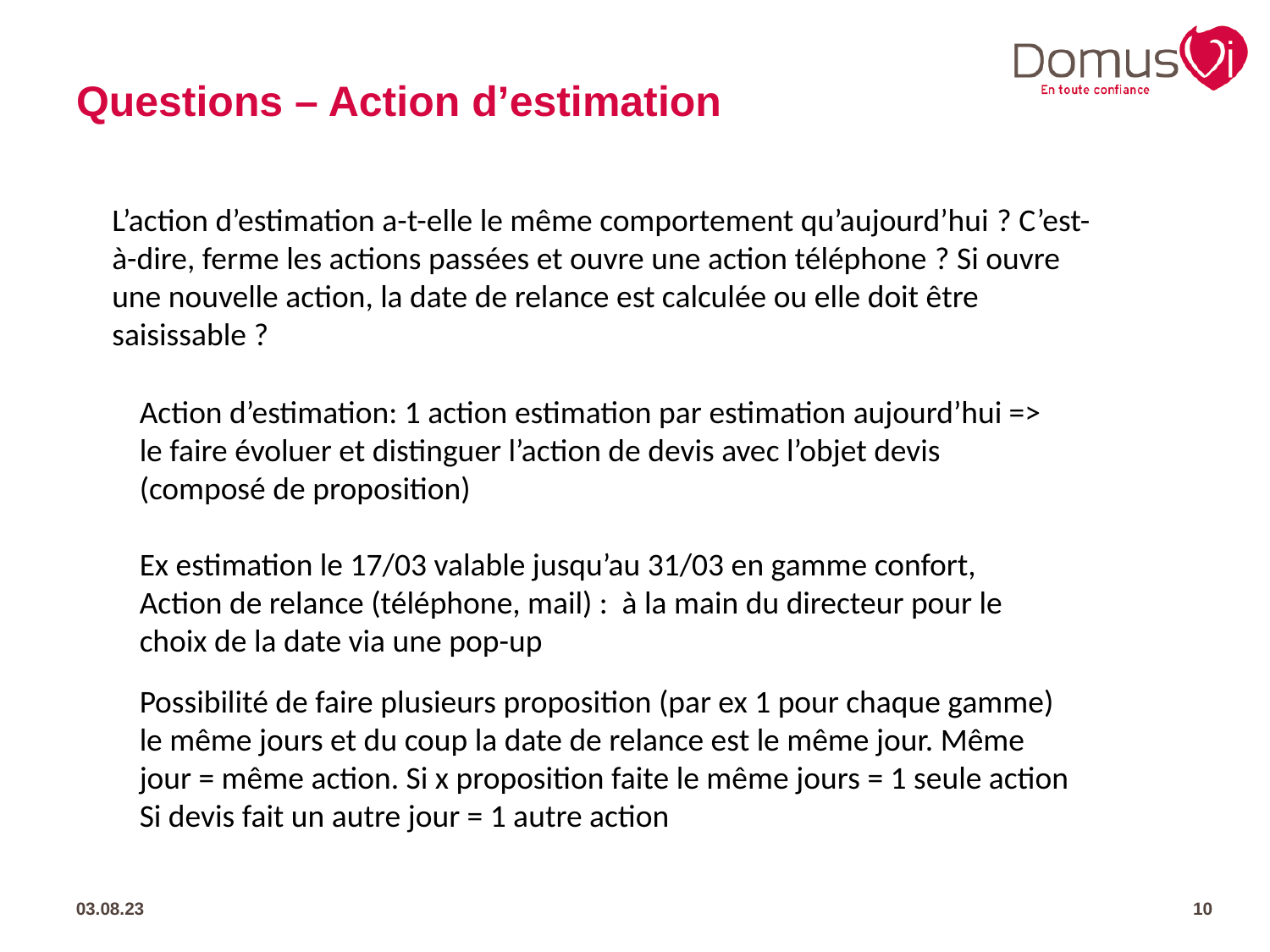

# Questions – Action d’estimation
L’action d’estimation a-t-elle le même comportement qu’aujourd’hui ? C’est-à-dire, ferme les actions passées et ouvre une action téléphone ? Si ouvre une nouvelle action, la date de relance est calculée ou elle doit être saisissable ?

Action d’estimation: 1 action estimation par estimation aujourd’hui => le faire évoluer et distinguer l’action de devis avec l’objet devis (composé de proposition)

Ex estimation le 17/03 valable jusqu’au 31/03 en gamme confort,
Action de relance (téléphone, mail) :  à la main du directeur pour le choix de la date via une pop-up

Possibilité de faire plusieurs proposition (par ex 1 pour chaque gamme) le même jours et du coup la date de relance est le même jour. Même jour = même action. Si x proposition faite le même jours = 1 seule action
Si devis fait un autre jour = 1 autre action
03.08.23
10